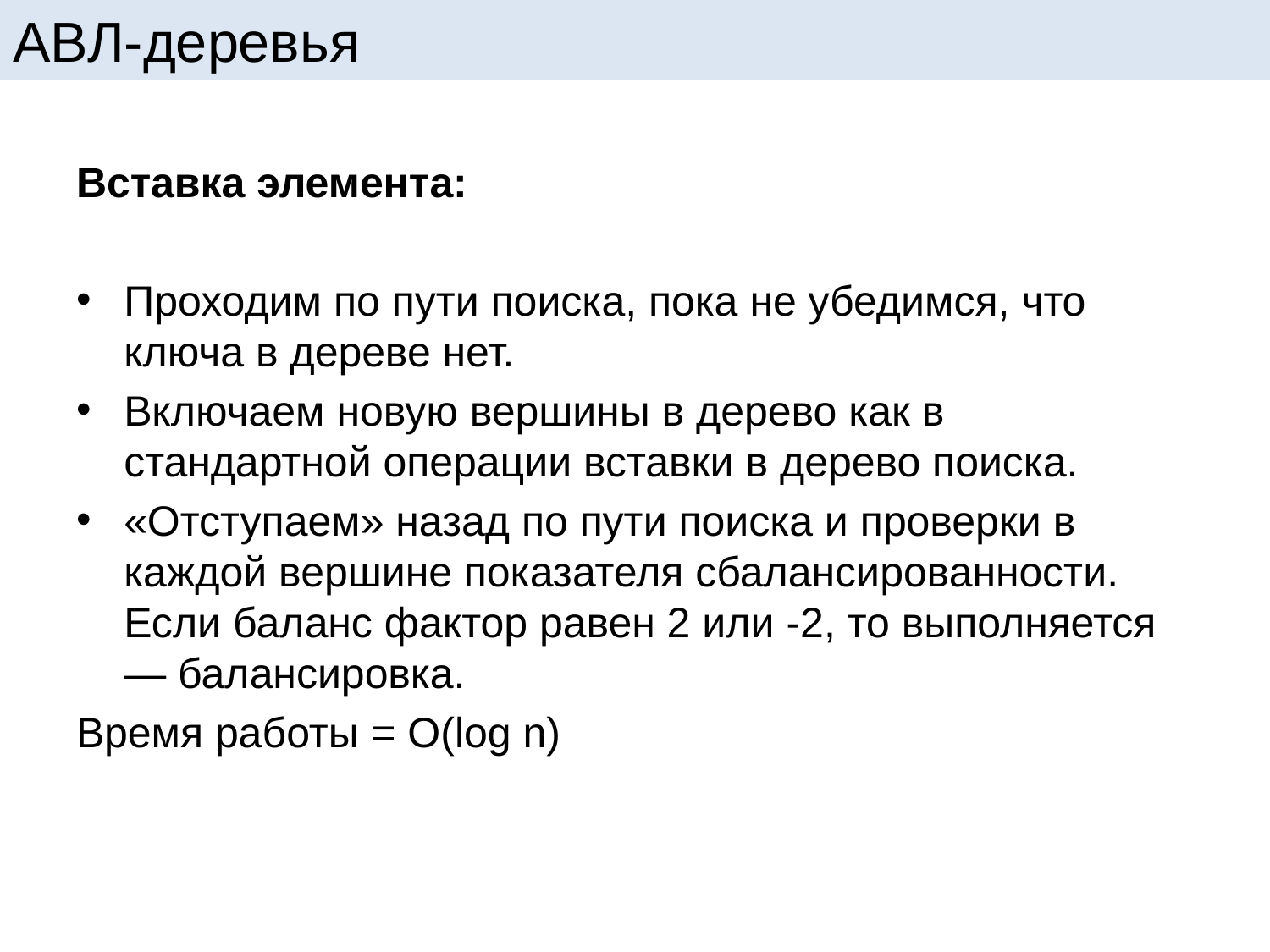

# АВЛ-деревья
Вставка элемента:

Проходим по пути поиска, пока не убедимся, что ключа в дереве нет.
Включаем новую вершины в дерево как в стандартной операции вставки в дерево поиска.
«Отступаем» назад по пути поиска и проверки в каждой вершине показателя сбалансированности. Если баланс фактор равен 2 или -2, то выполняется — балансировка.
Время работы = O(log n)